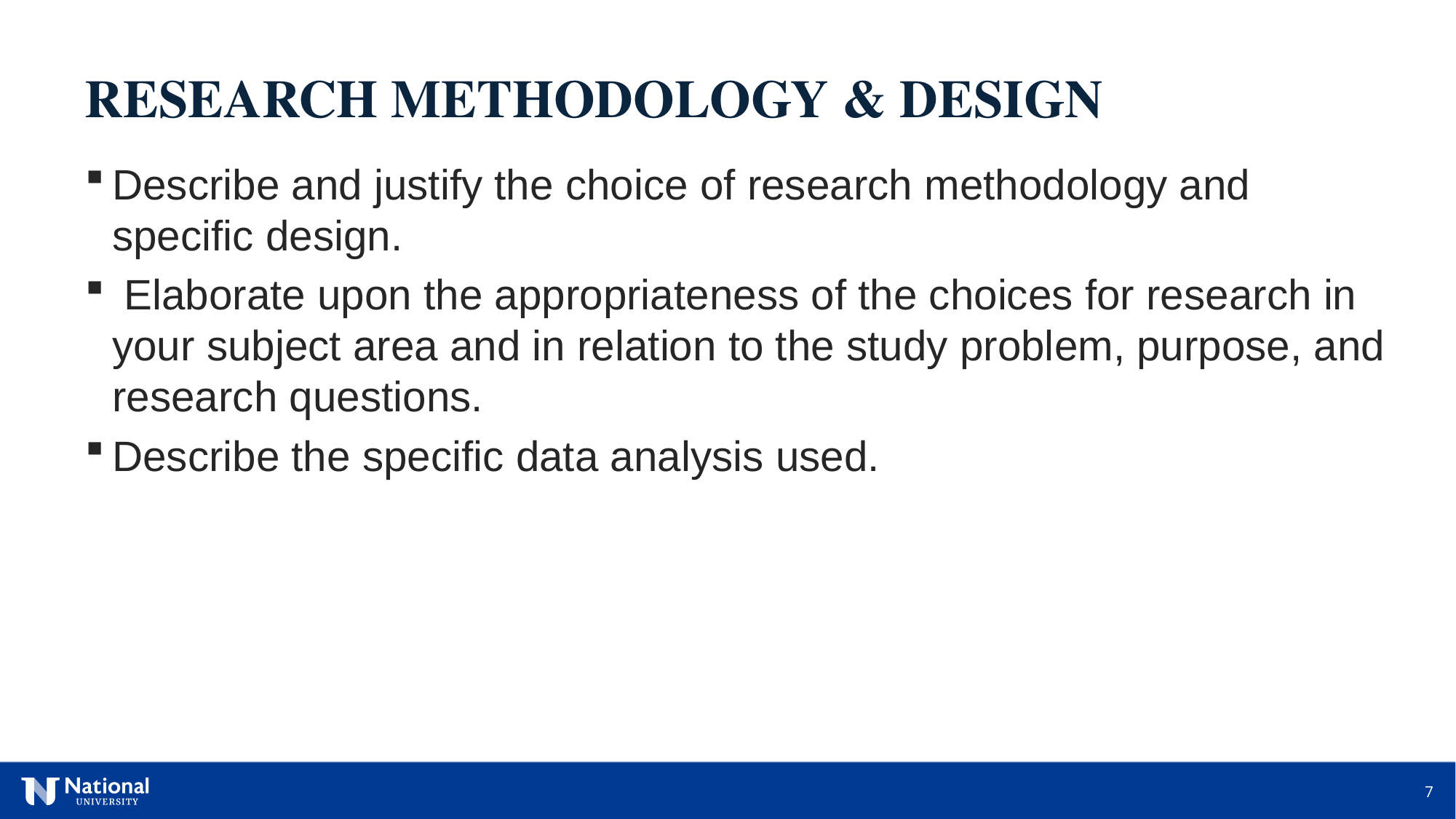

RESEARCH METHODOLOGY & DESIGN
Describe and justify the choice of research methodology and specific design.
 Elaborate upon the appropriateness of the choices for research in your subject area and in relation to the study problem, purpose, and research questions.
Describe the specific data analysis used.